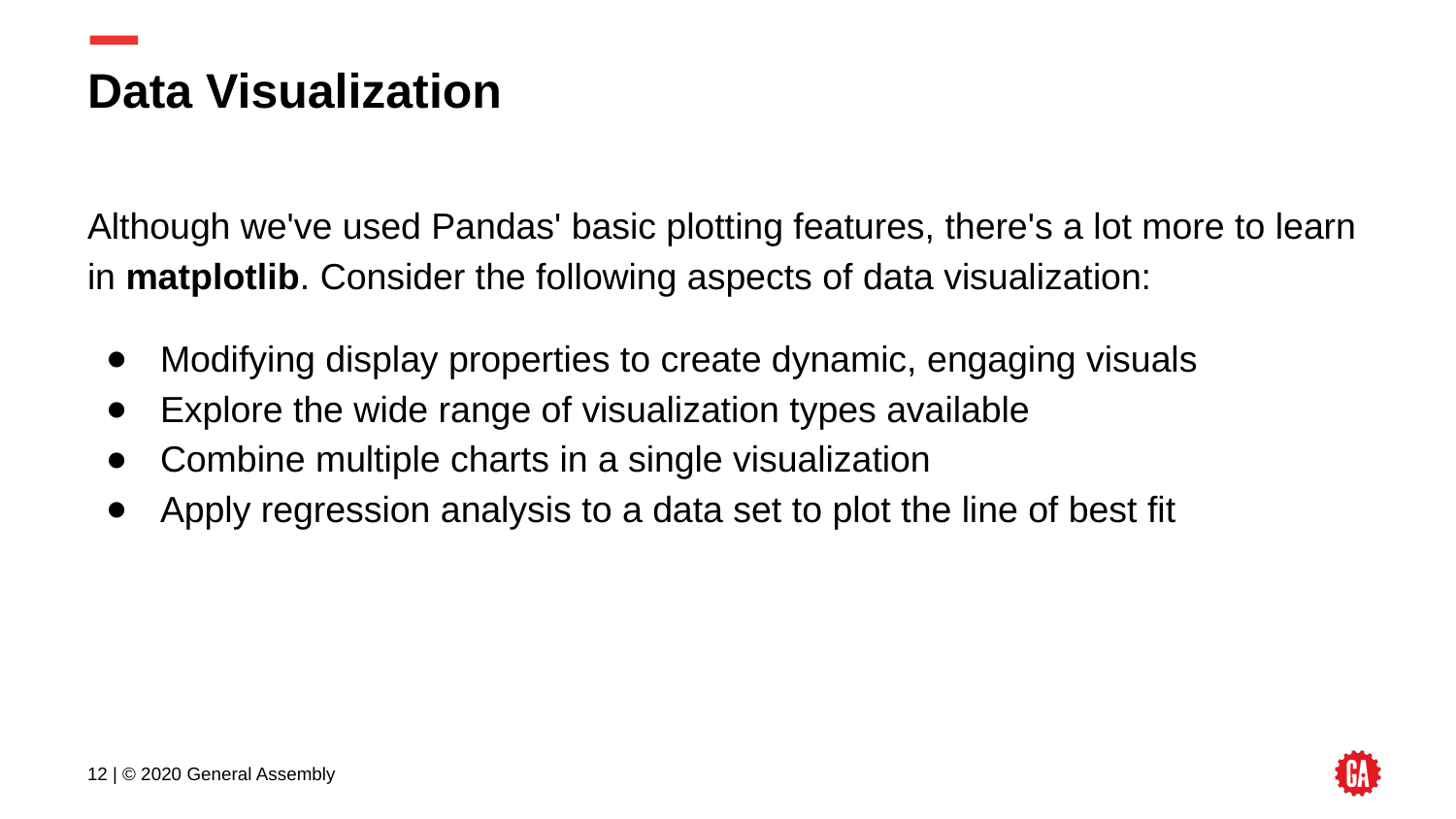

# Data Visualization
Although we've used Pandas' basic plotting features, there's a lot more to learn in matplotlib. Consider the following aspects of data visualization:
Modifying display properties to create dynamic, engaging visuals
Explore the wide range of visualization types available
Combine multiple charts in a single visualization
Apply regression analysis to a data set to plot the line of best fit
12 | © 2020 General Assembly